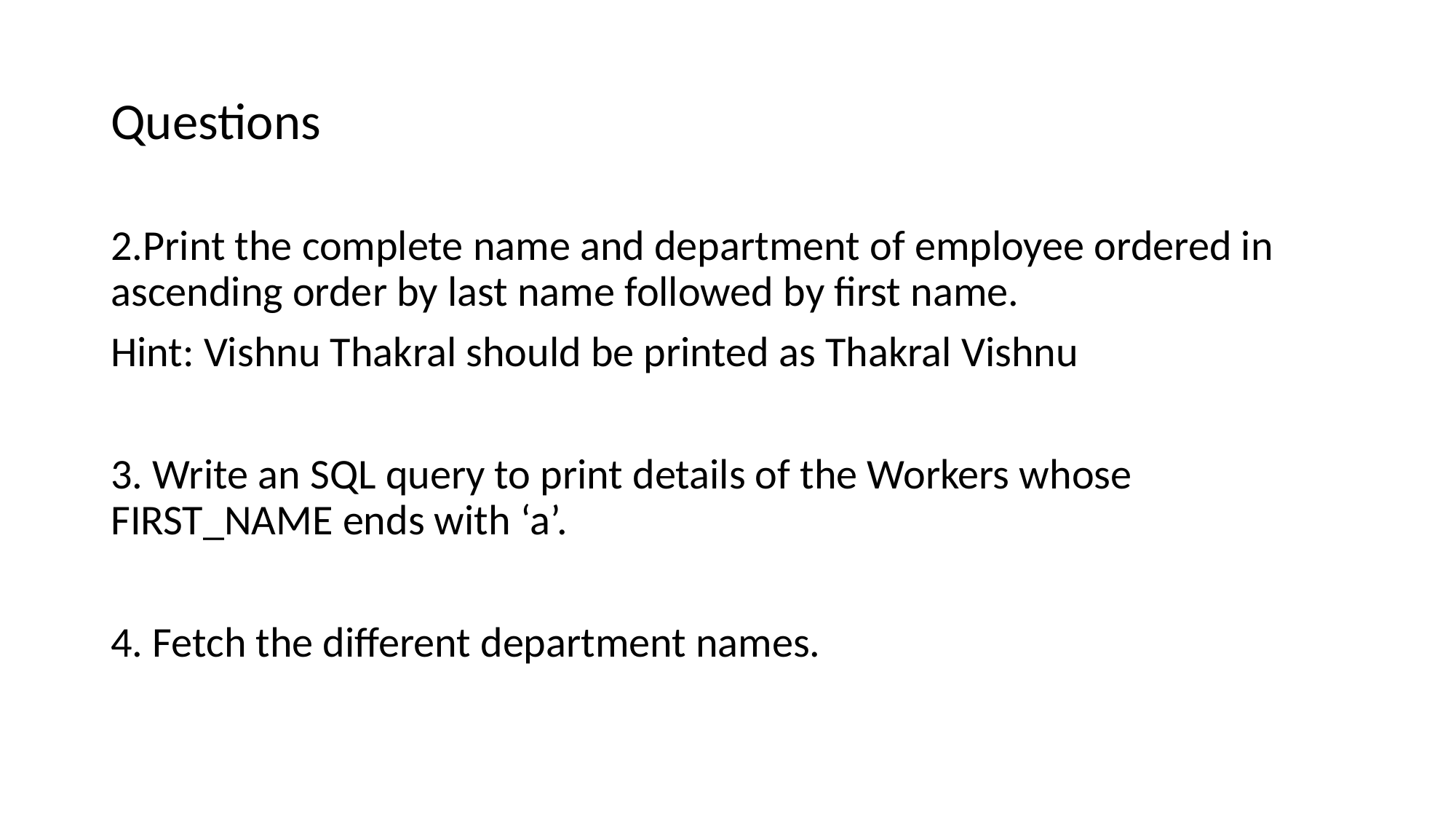

# Questions
2.Print the complete name and department of employee ordered in ascending order by last name followed by first name.
Hint: Vishnu Thakral should be printed as Thakral Vishnu

3. Write an SQL query to print details of the Workers whose FIRST_NAME ends with ‘a’.

4. Fetch the different department names.